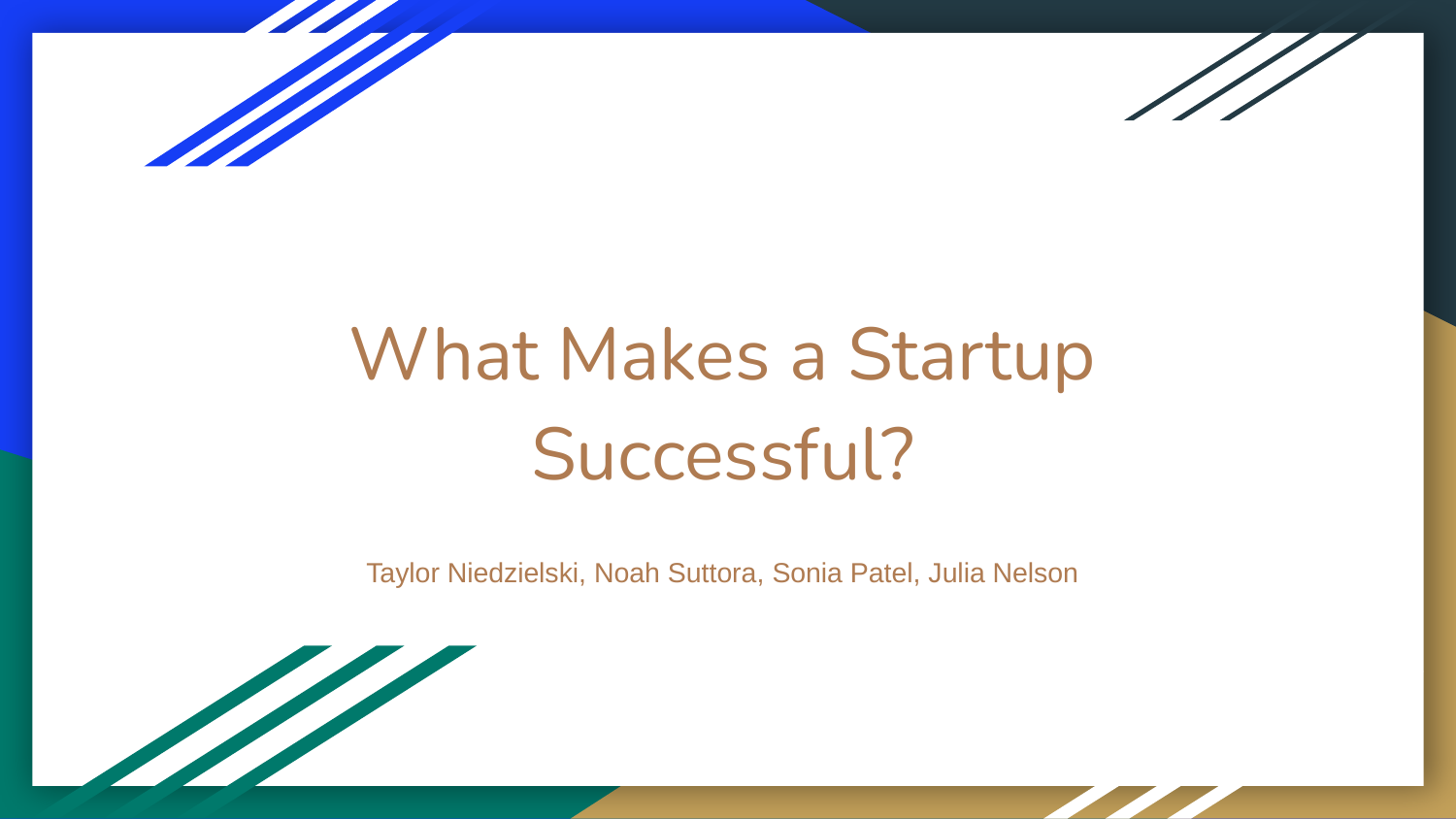

# What Makes a Startup Successful?
Taylor Niedzielski, Noah Suttora, Sonia Patel, Julia Nelson